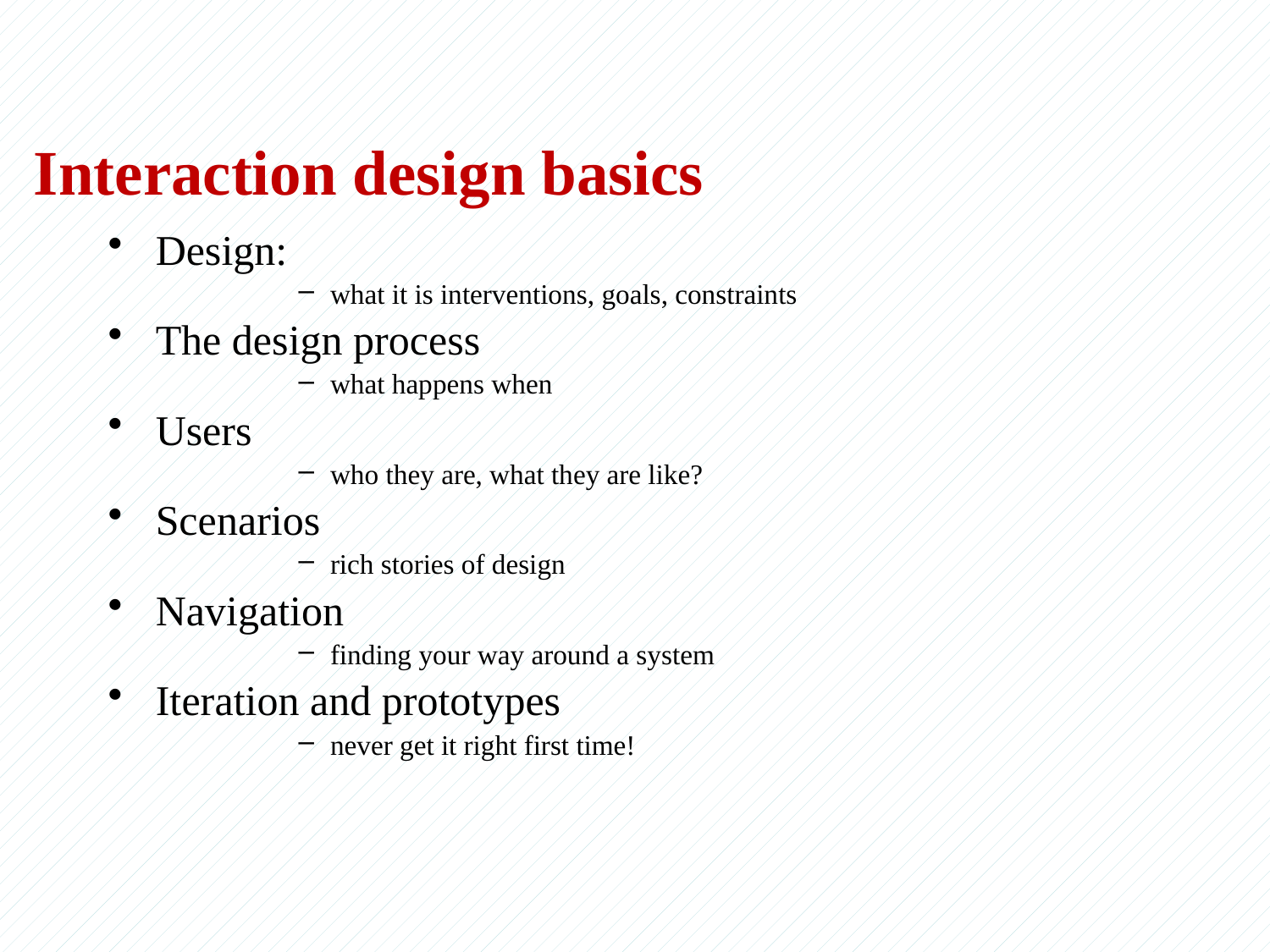

# Interaction design basics
Design:
what it is interventions, goals, constraints
The design process
what happens when
Users
who they are, what they are like?
Scenarios
rich stories of design
Navigation
finding your way around a system
Iteration and prototypes
never get it right first time!